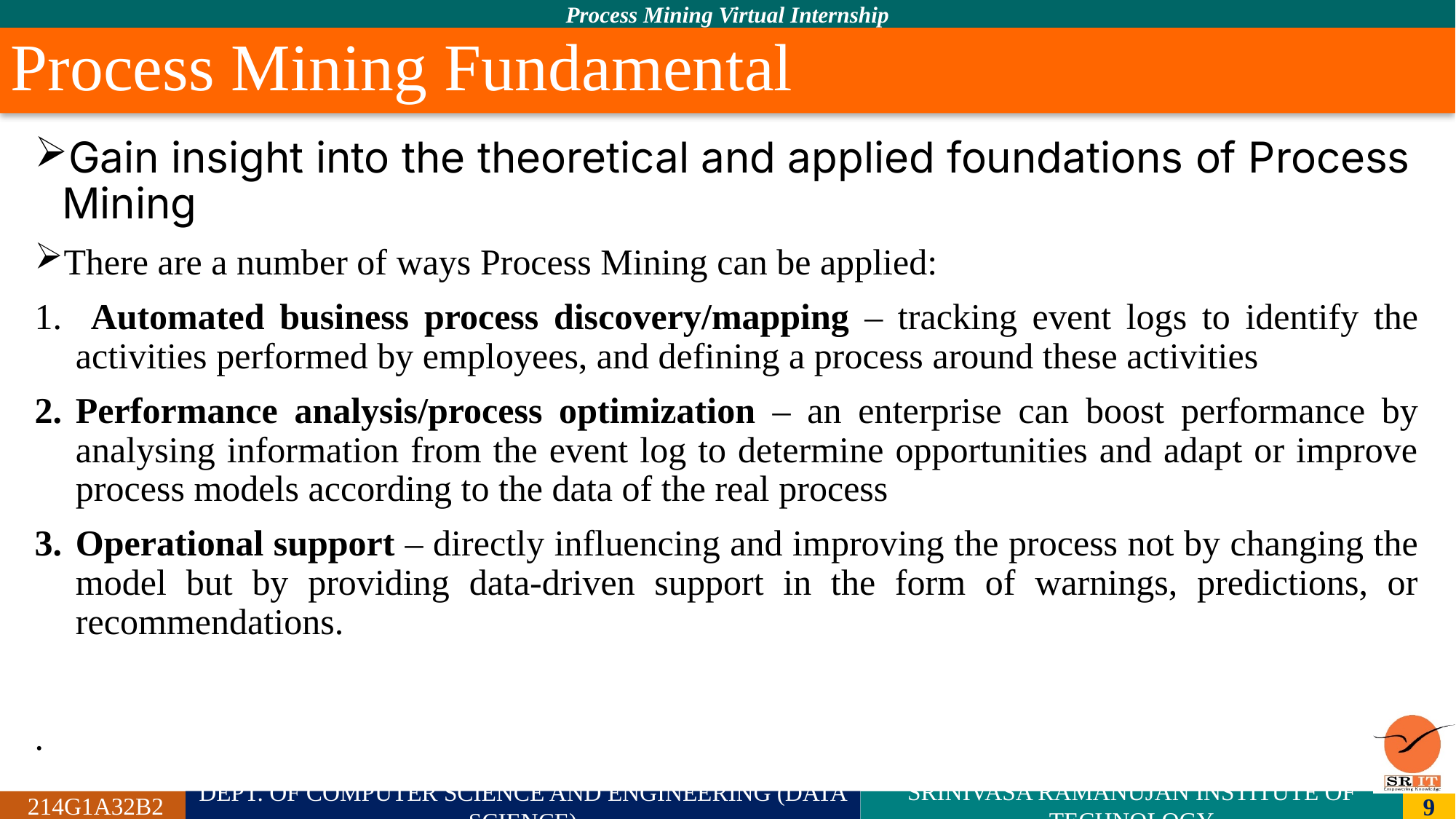

# Process Mining Fundamental
Gain insight into the theoretical and applied foundations of Process Mining
There are a number of ways Process Mining can be applied:
 Automated business process discovery/mapping – tracking event logs to identify the activities performed by employees, and defining a process around these activities
Performance analysis/process optimization – an enterprise can boost performance by analysing information from the event log to determine opportunities and adapt or improve process models according to the data of the real process
Operational support – directly influencing and improving the process not by changing the model but by providing data-driven support in the form of warnings, predictions, or recommendations.

.